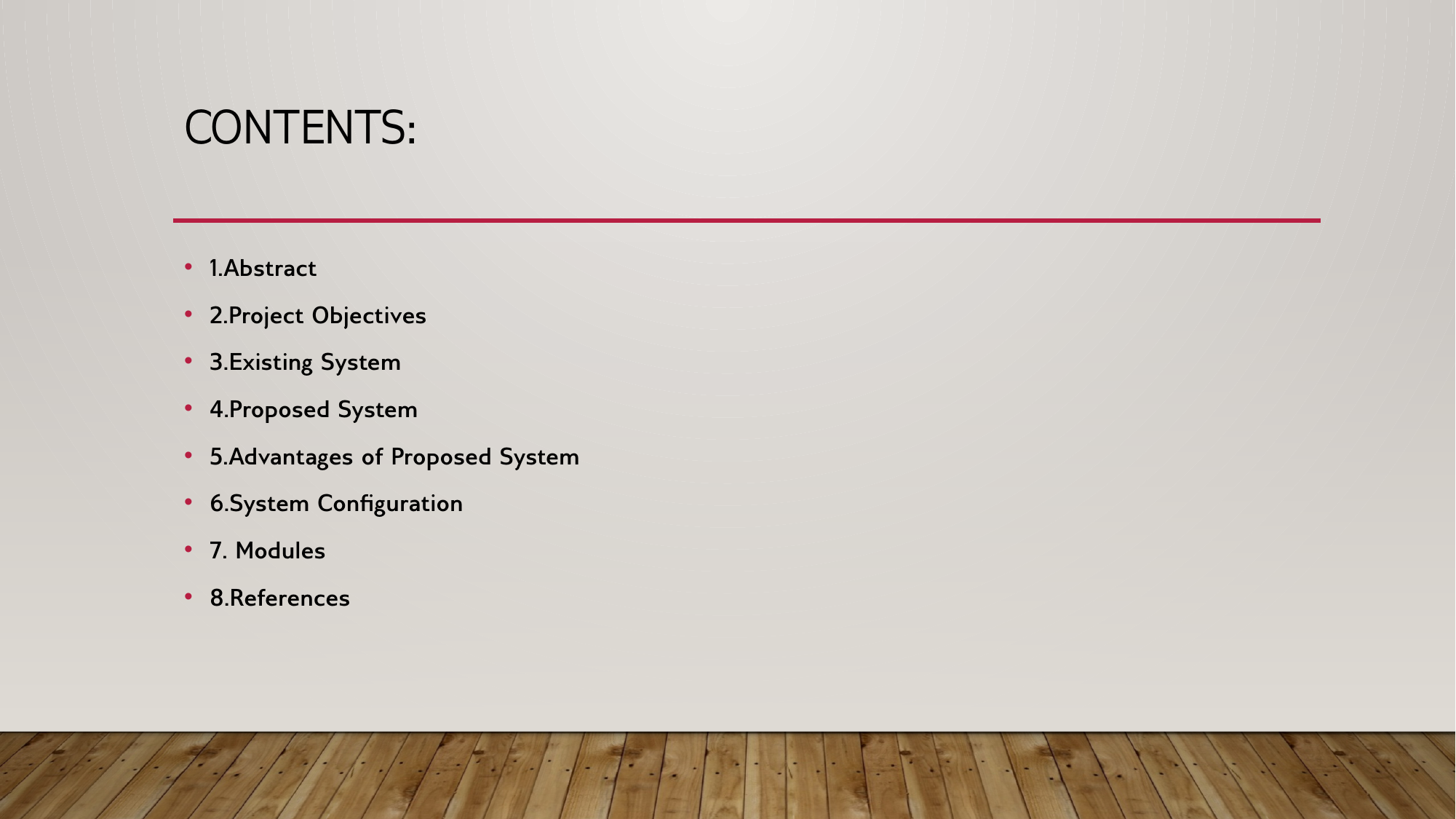

# Contents:
1.Abstract
2.Project Objectives
3.Existing System
4.Proposed System
5.Advantages of Proposed System
6.System Configuration
7. Modules
8.References